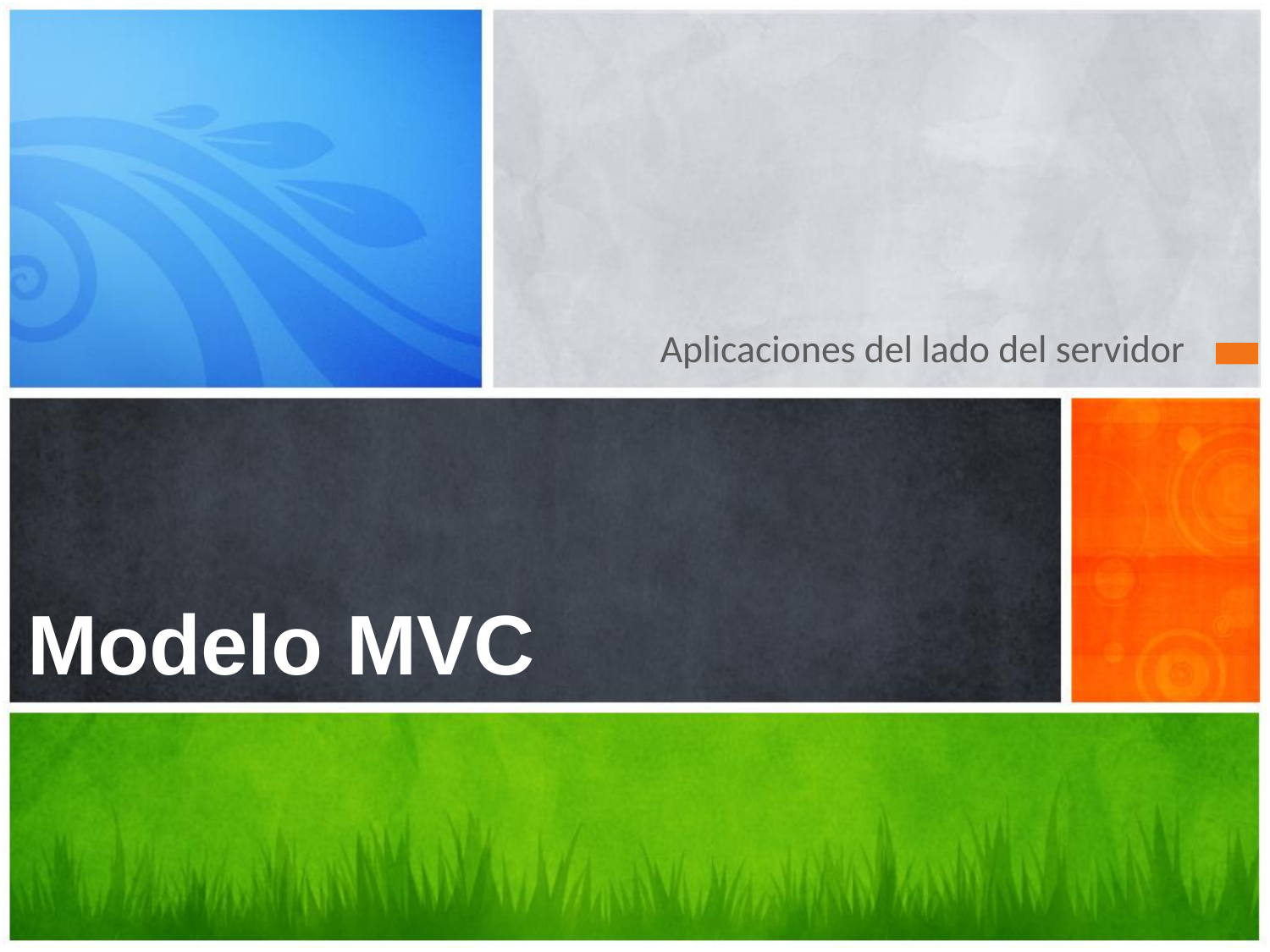

Aplicaciones del lado del servidor
# Modelo MVC